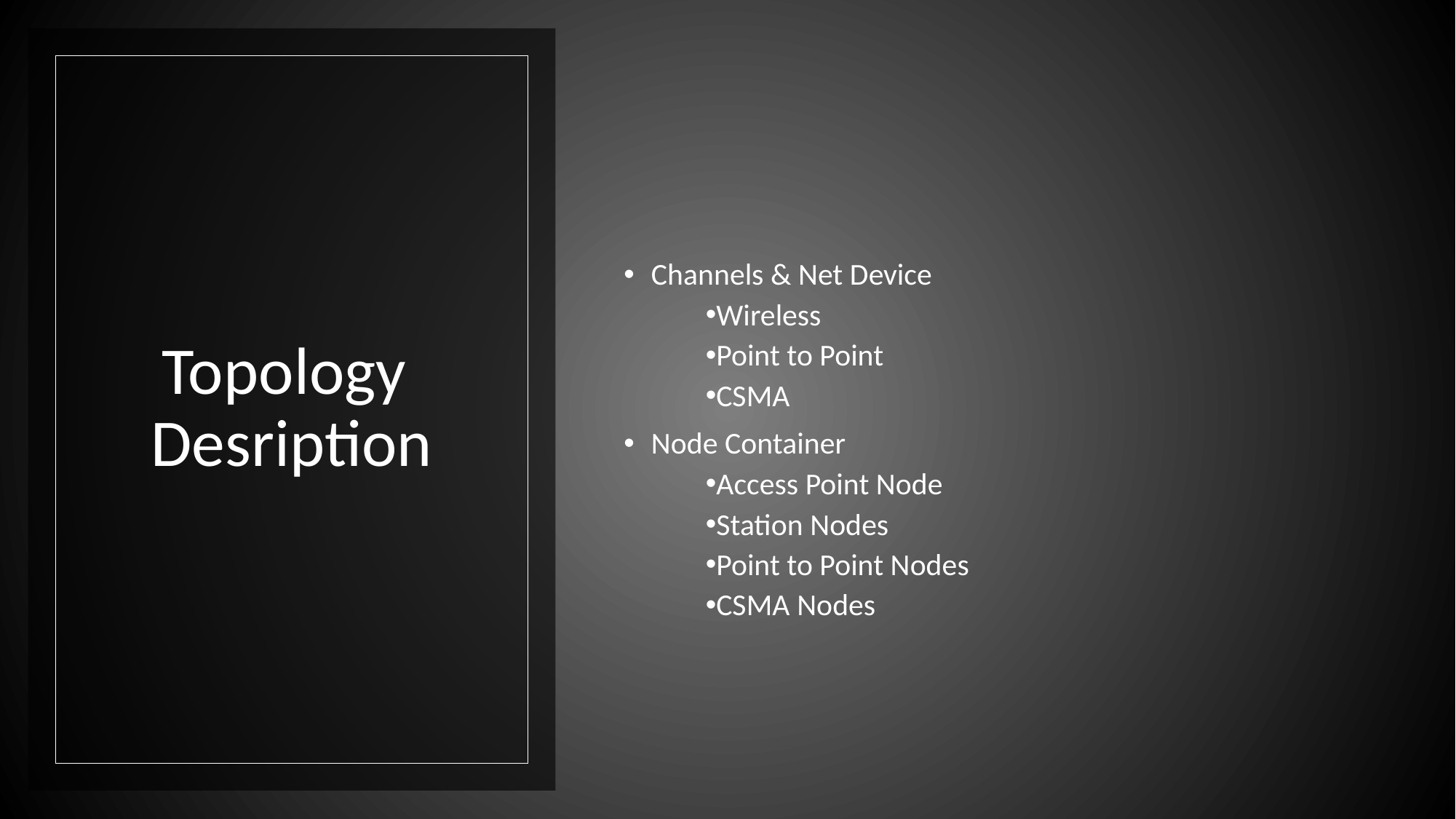

Channels & Net Device
Wireless
Point to Point
CSMA
Node Container
Access Point Node
Station Nodes
Point to Point Nodes
CSMA Nodes

# Topology  Desription
5